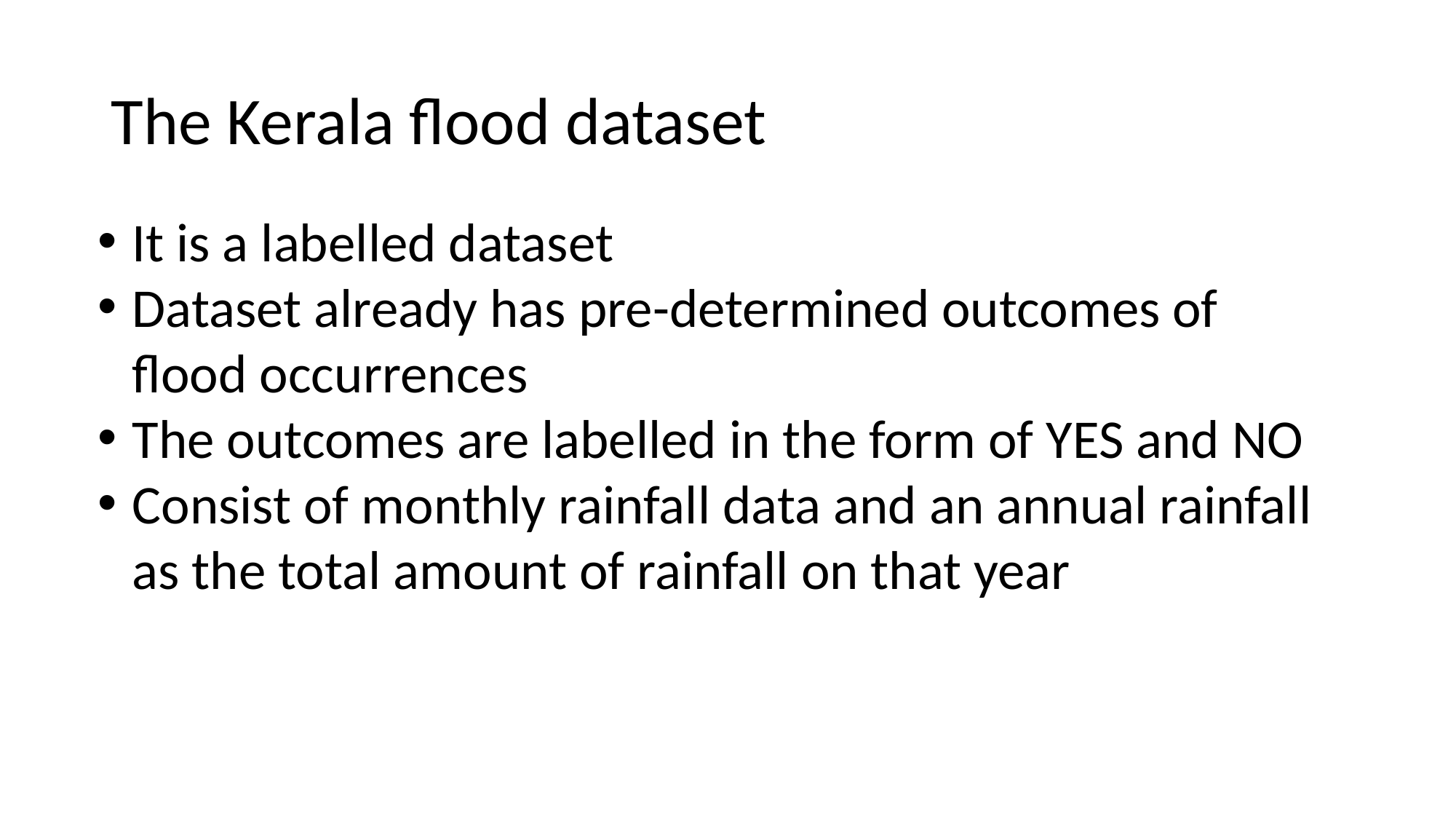

# The Kerala flood dataset
It is a labelled dataset
Dataset already has pre-determined outcomes of flood occurrences
The outcomes are labelled in the form of YES and NO
Consist of monthly rainfall data and an annual rainfall as the total amount of rainfall on that year